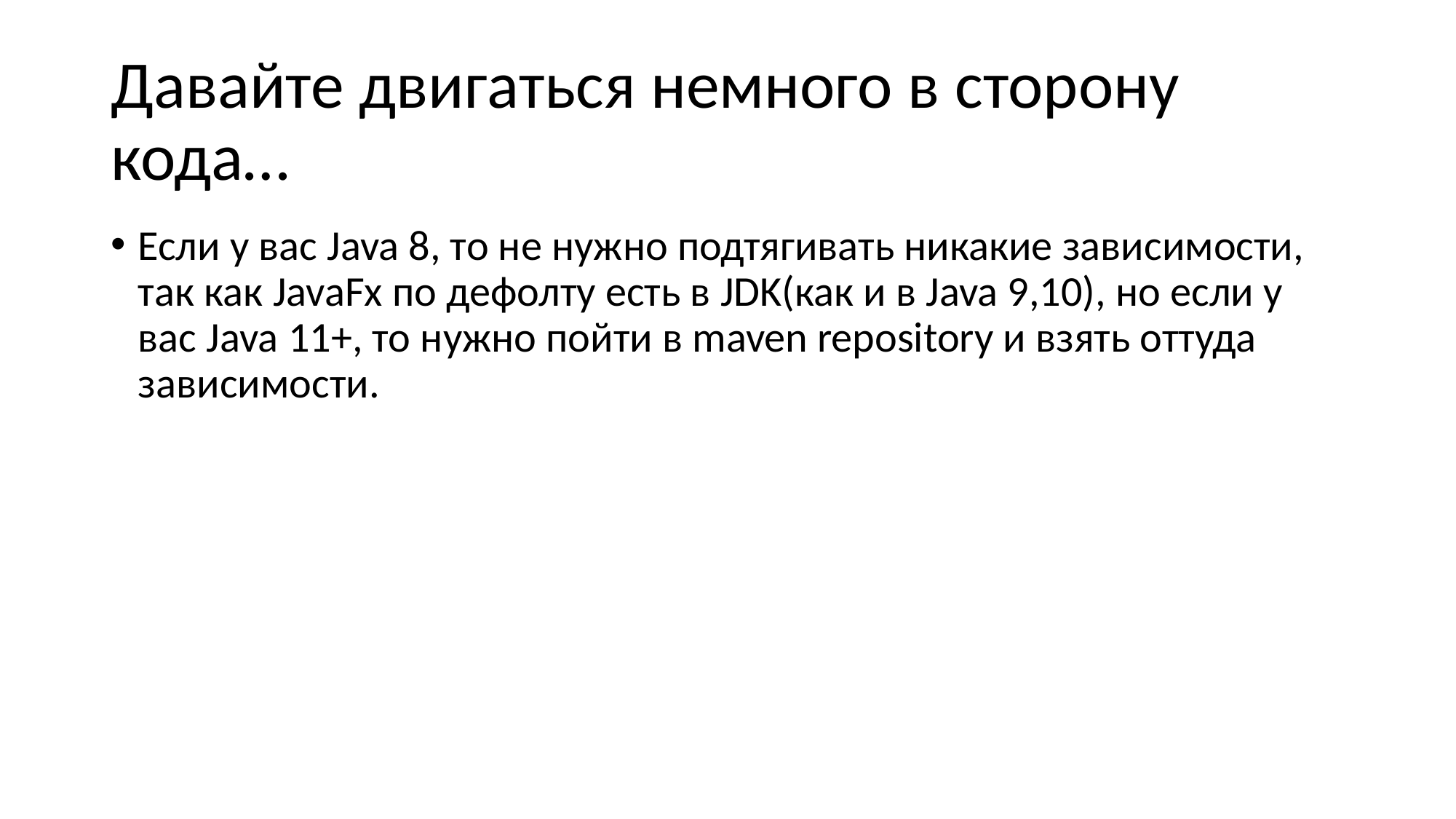

# Давайте двигаться немного в сторону кода…
Если у вас Java 8, то не нужно подтягивать никакие зависимости, так как JavaFx по дефолту есть в JDK(как и в Java 9,10), но если у вас Java 11+, то нужно пойти в maven repository и взять оттуда зависимости.